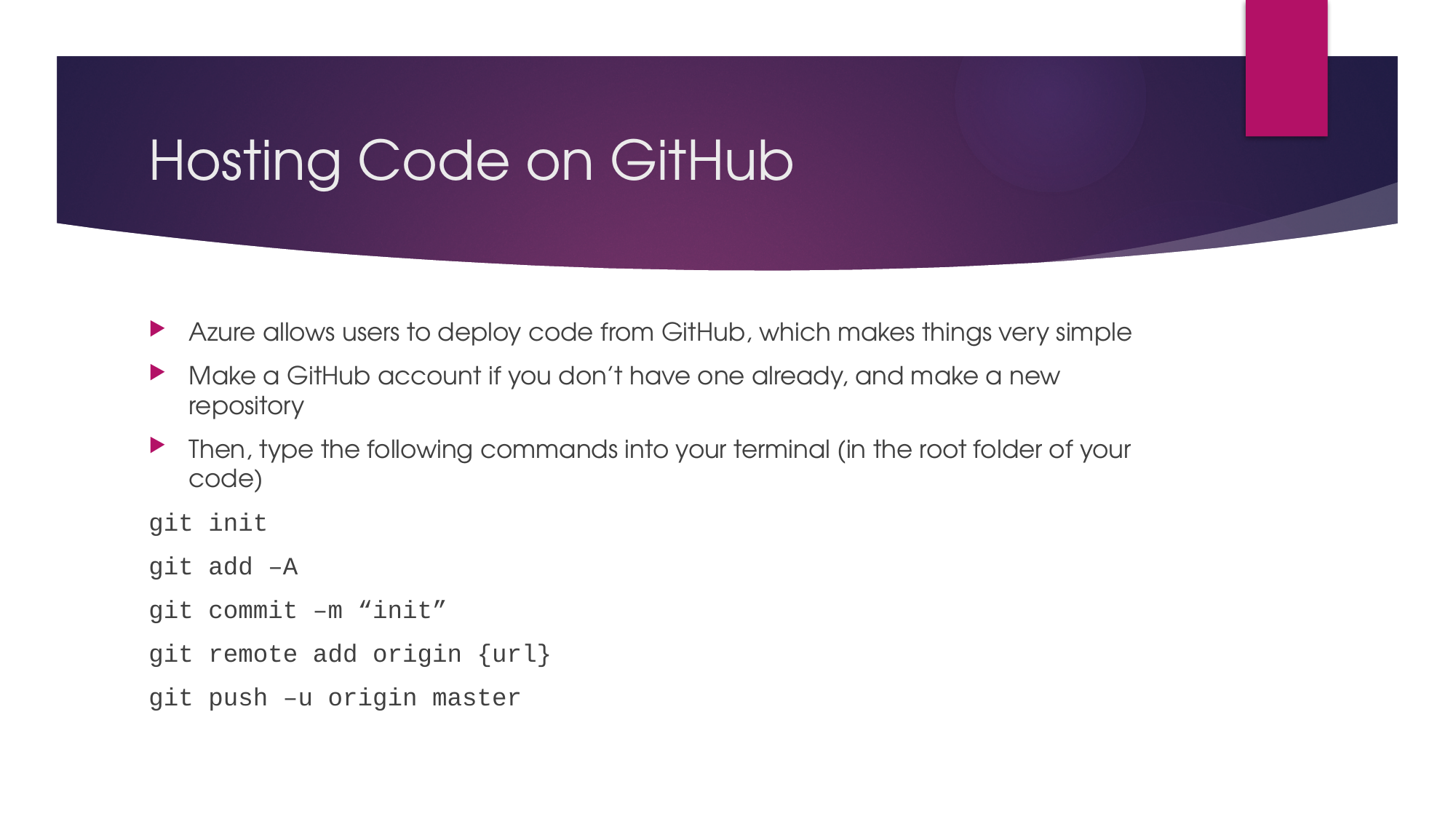

# Hosting Code on GitHub
Azure allows users to deploy code from GitHub, which makes things very simple
Make a GitHub account if you don’t have one already, and make a new repository
Then, type the following commands into your terminal (in the root folder of your code)
git init
git add –A
git commit –m “init”
git remote add origin {url}
git push –u origin master